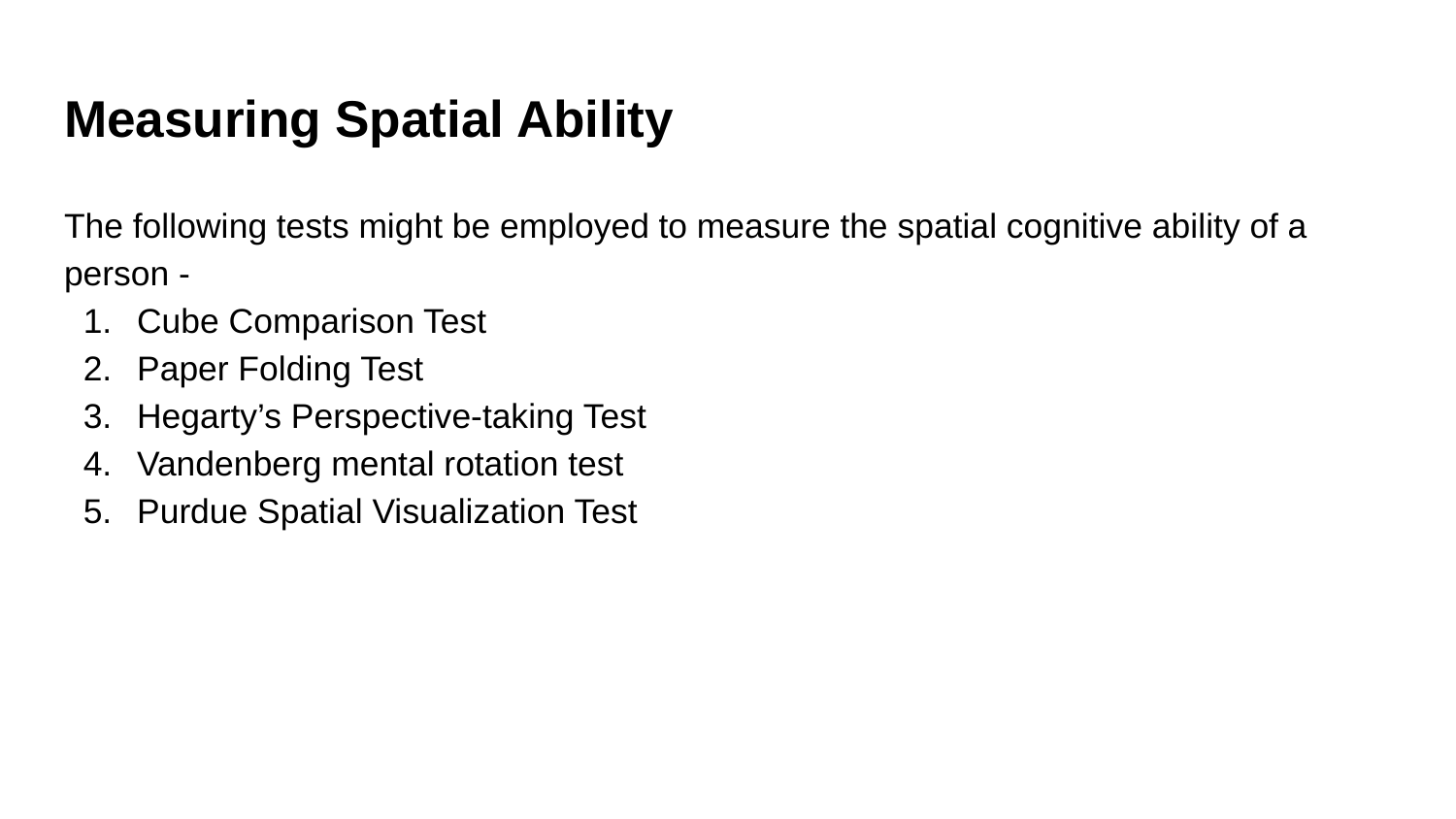

# Measuring Spatial Ability
The following tests might be employed to measure the spatial cognitive ability of a person -
Cube Comparison Test
Paper Folding Test
Hegarty’s Perspective-taking Test
Vandenberg mental rotation test
Purdue Spatial Visualization Test